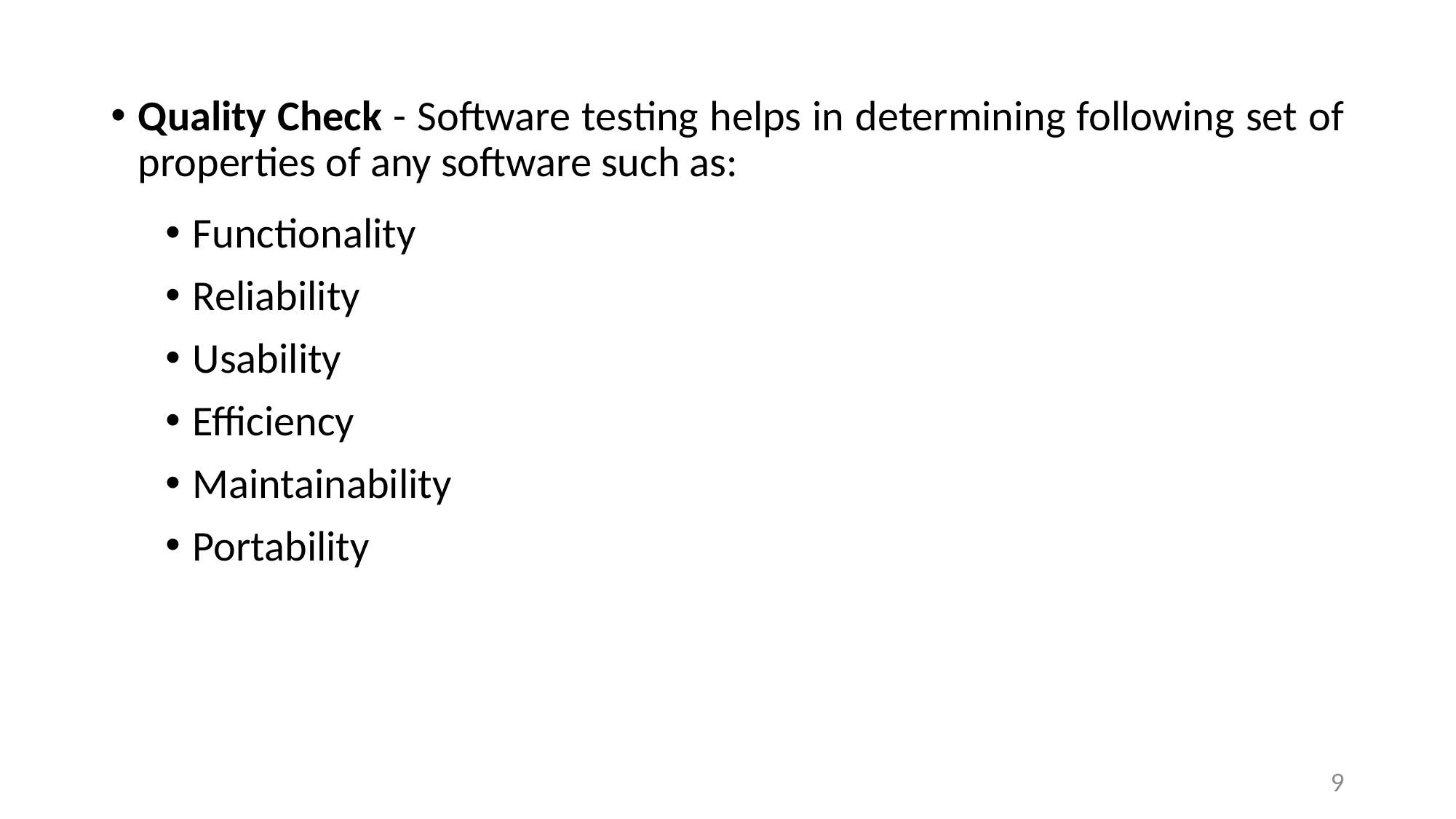

Quality Check - Software testing helps in determining following set of properties of any software such as:
Functionality
Reliability
Usability
Efficiency
Maintainability
Portability
9